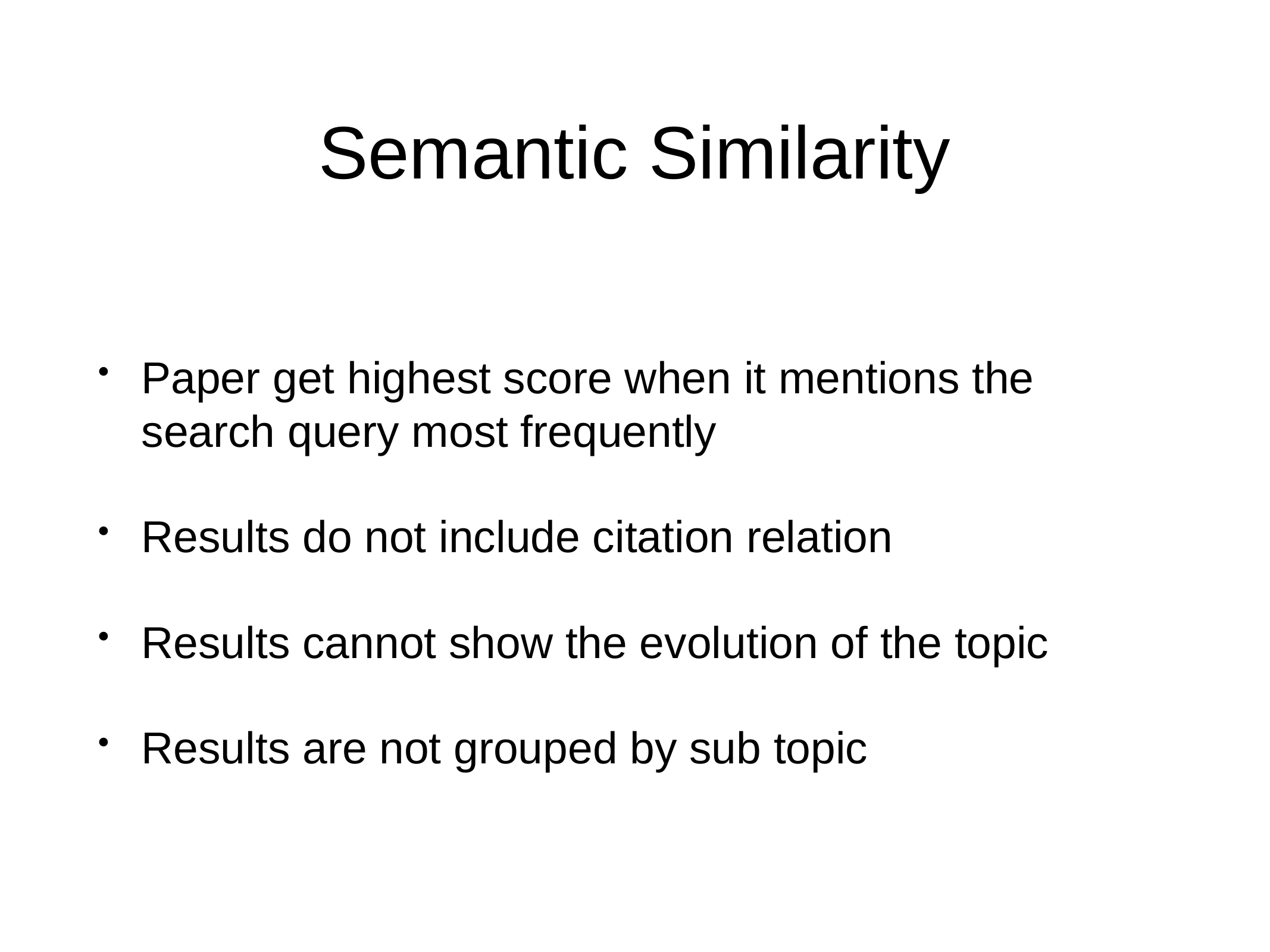

# Semantic Similarity
Paper get highest score when it mentions the search query most frequently
Results do not include citation relation
Results cannot show the evolution of the topic
Results are not grouped by sub topic